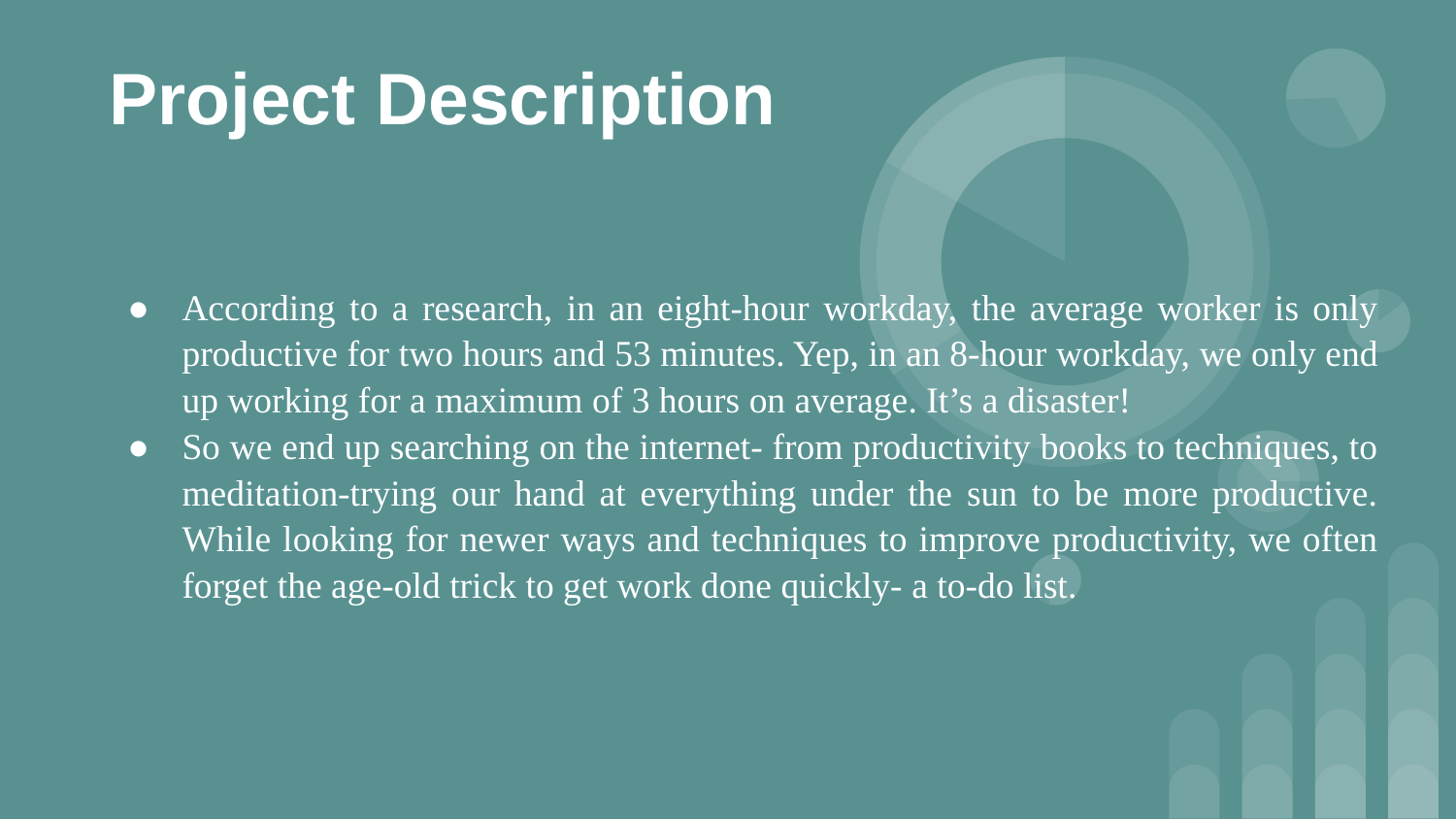

# Project Description

According to a research, in an eight-hour workday, the average worker is only productive for two hours and 53 minutes. Yep, in an 8-hour workday, we only end up working for a maximum of 3 hours on average. It’s a disaster!
So we end up searching on the internet- from productivity books to techniques, to meditation-trying our hand at everything under the sun to be more productive. While looking for newer ways and techniques to improve productivity, we often forget the age-old trick to get work done quickly- a to-do list.